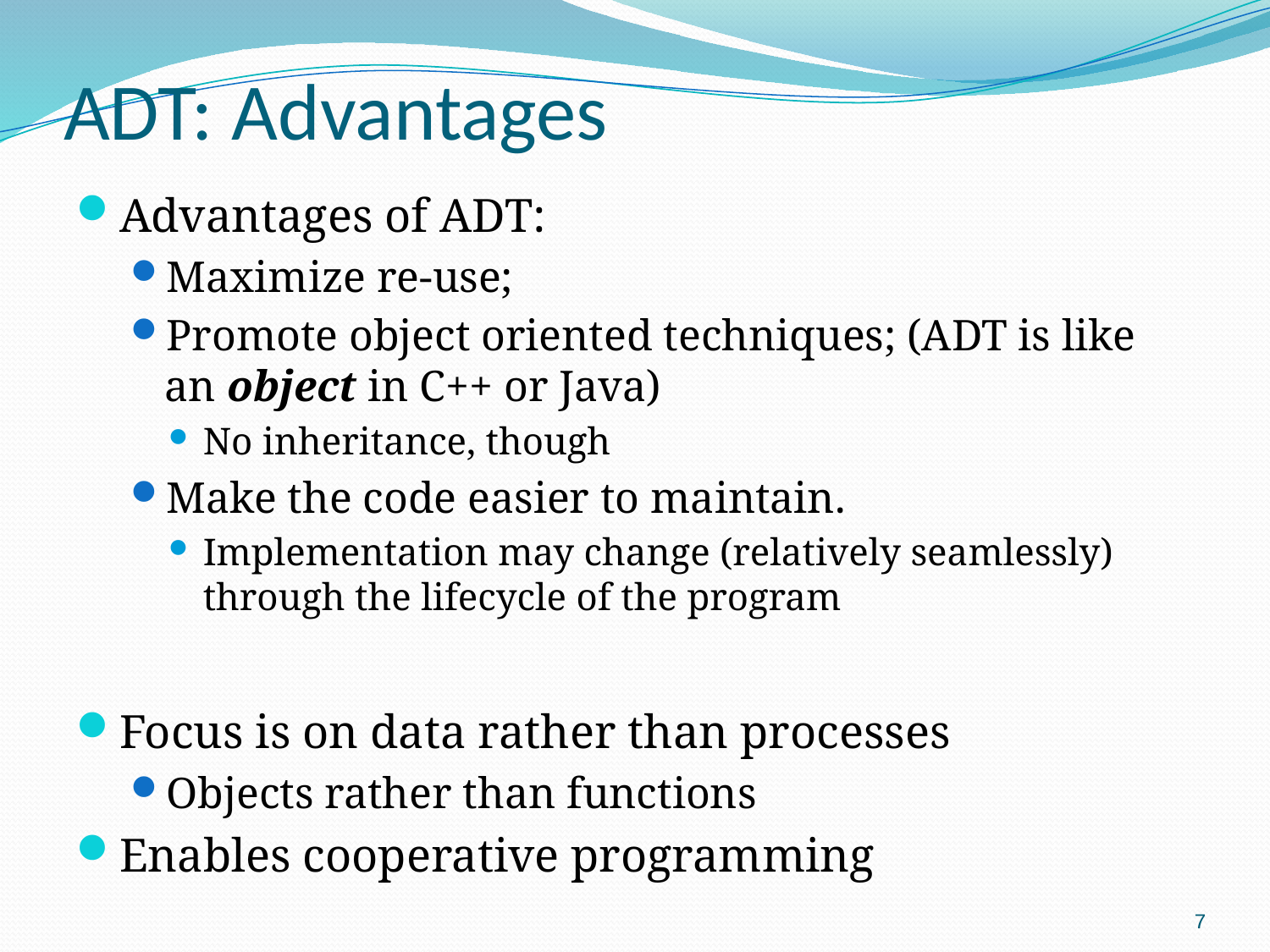

# ADT: Advantages
Advantages of ADT:
Maximize re-use;
Promote object oriented techniques; (ADT is like an object in C++ or Java)
No inheritance, though
Make the code easier to maintain.
Implementation may change (relatively seamlessly) through the lifecycle of the program

Focus is on data rather than processes
Objects rather than functions
Enables cooperative programming

7